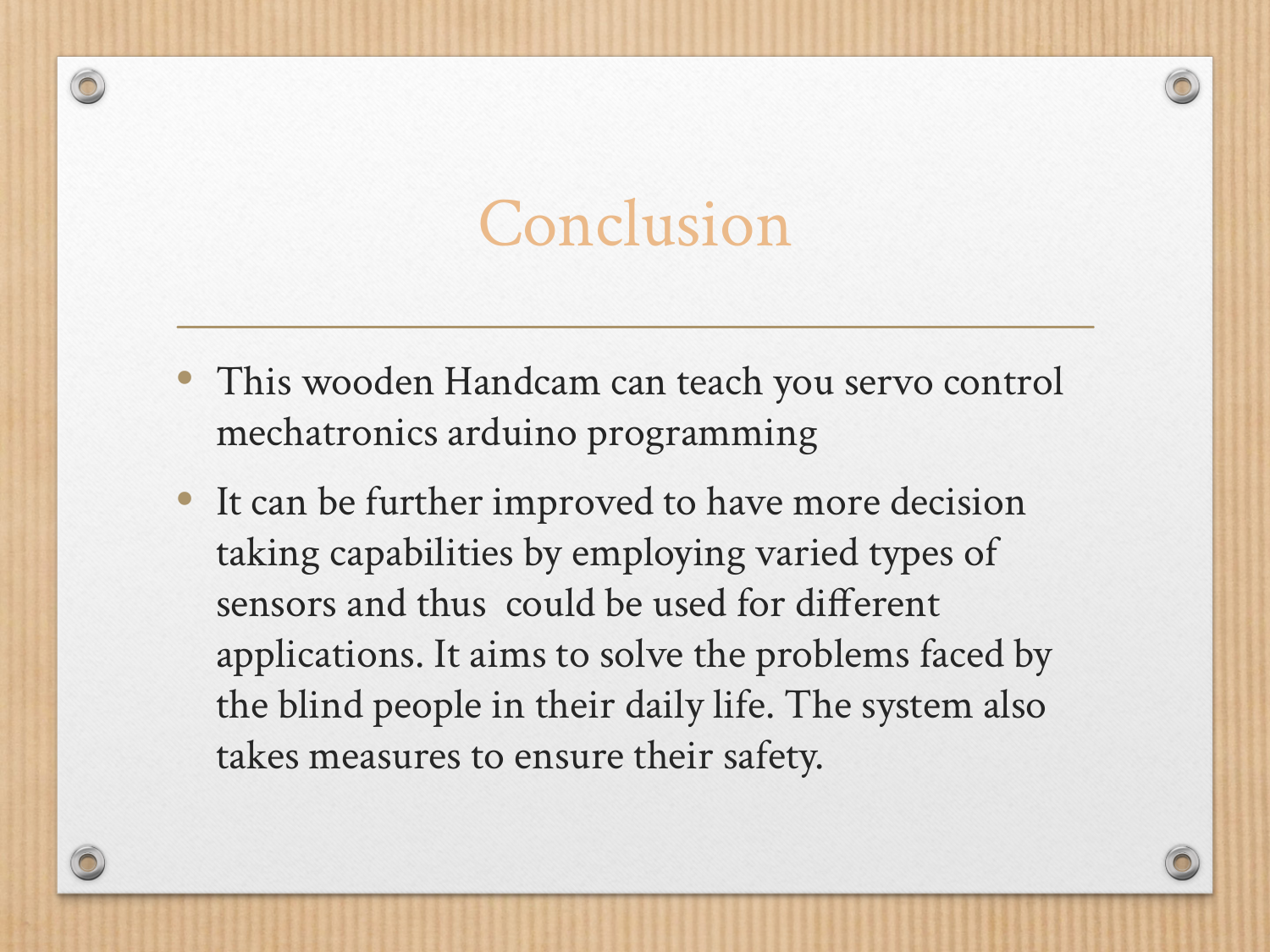

# Conclusion
This wooden Handcam can teach you servo control mechatronics arduino programming
It can be further improved to have more decision taking capabilities by employing varied types of sensors and thus  could be used for different applications. It aims to solve the problems faced by the blind people in their daily life. The system also takes measures to ensure their safety.